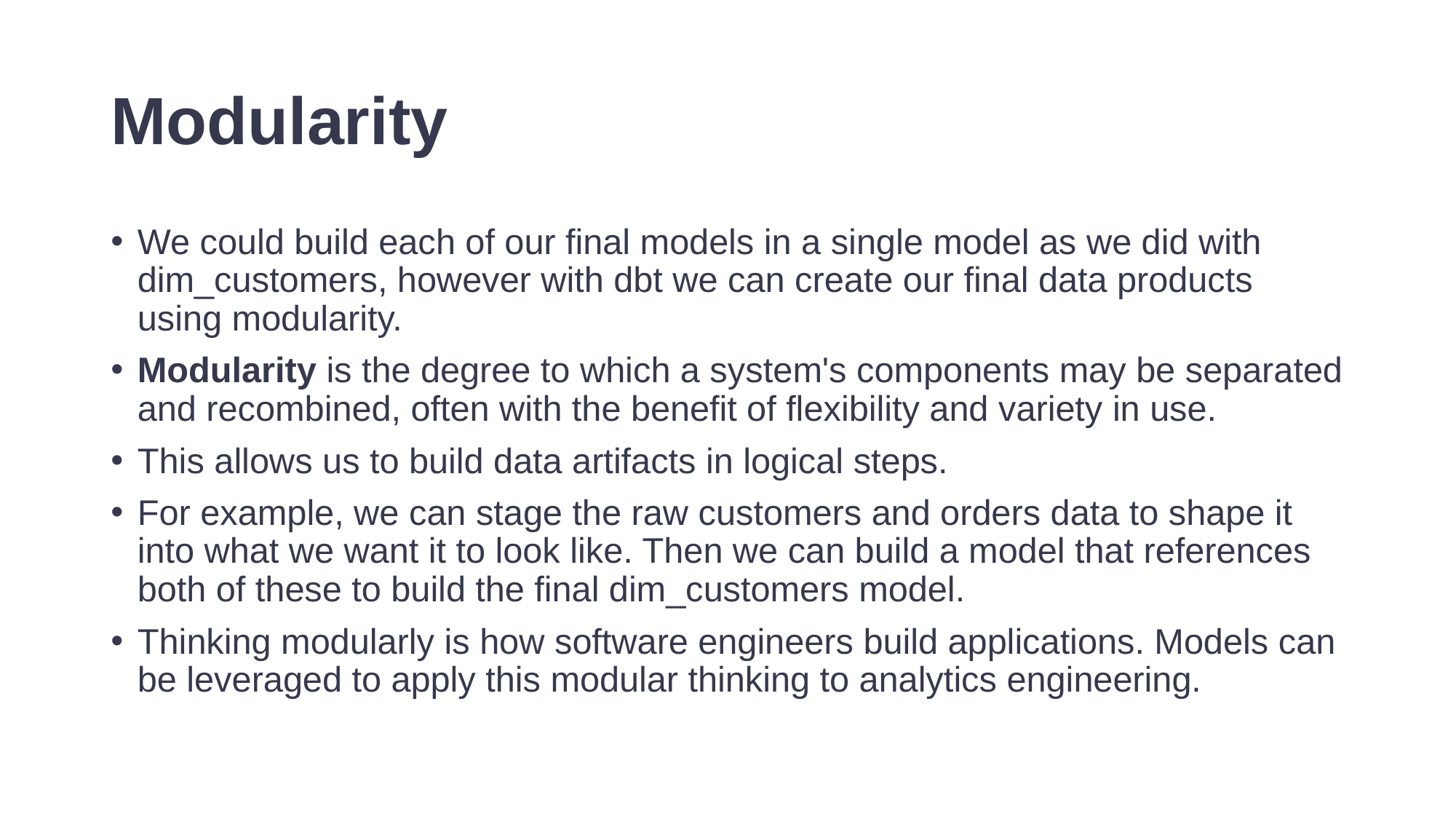

# Modularity
We could build each of our final models in a single model as we did with dim_customers, however with dbt we can create our final data products using modularity.
Modularity is the degree to which a system's components may be separated and recombined, often with the benefit of flexibility and variety in use.
This allows us to build data artifacts in logical steps.
For example, we can stage the raw customers and orders data to shape it into what we want it to look like. Then we can build a model that references both of these to build the final dim_customers model.
Thinking modularly is how software engineers build applications. Models can be leveraged to apply this modular thinking to analytics engineering.